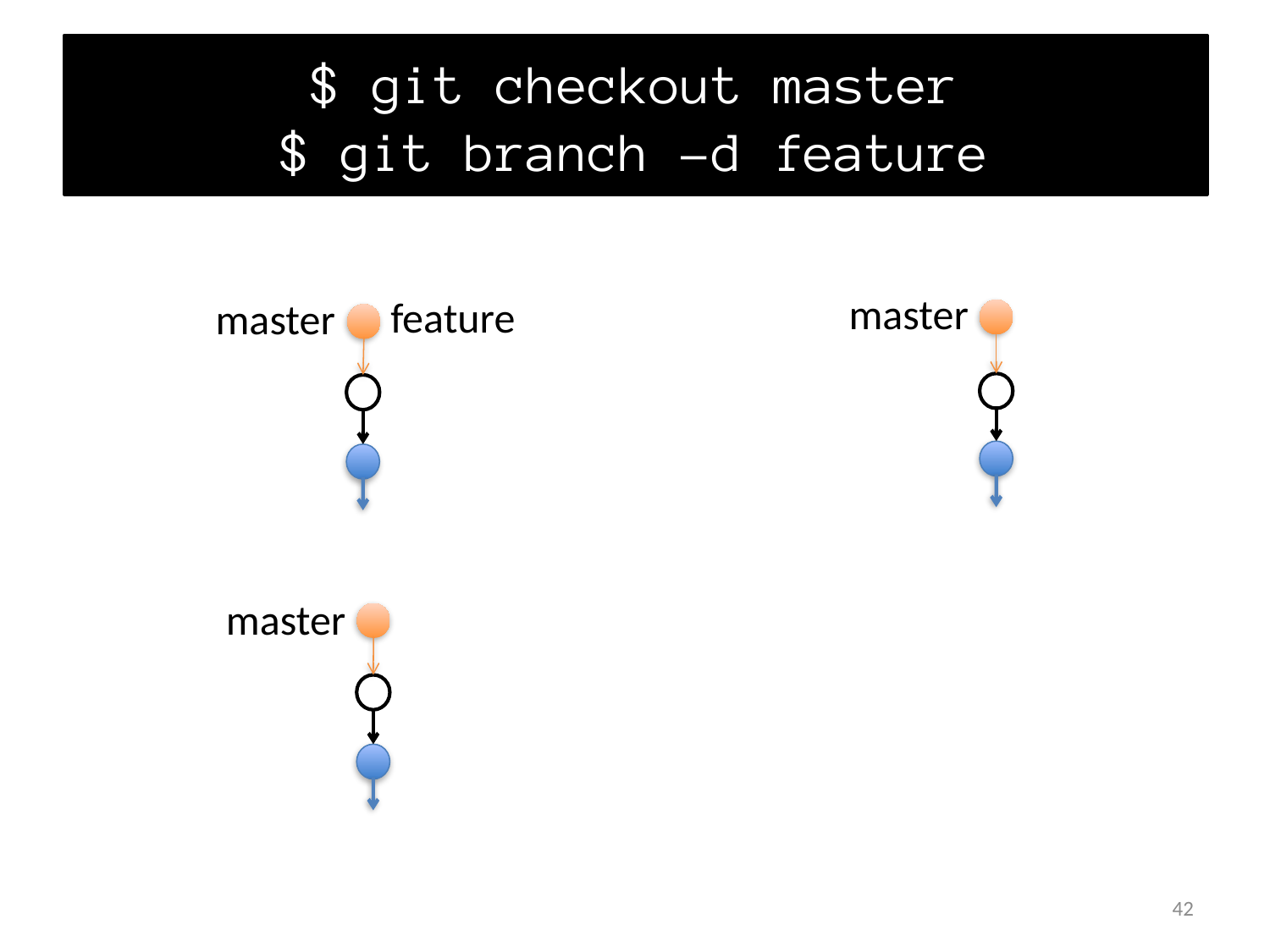

$ git checkout master
$ git branch -d feature
# I accept!
master
feature
master

master

42